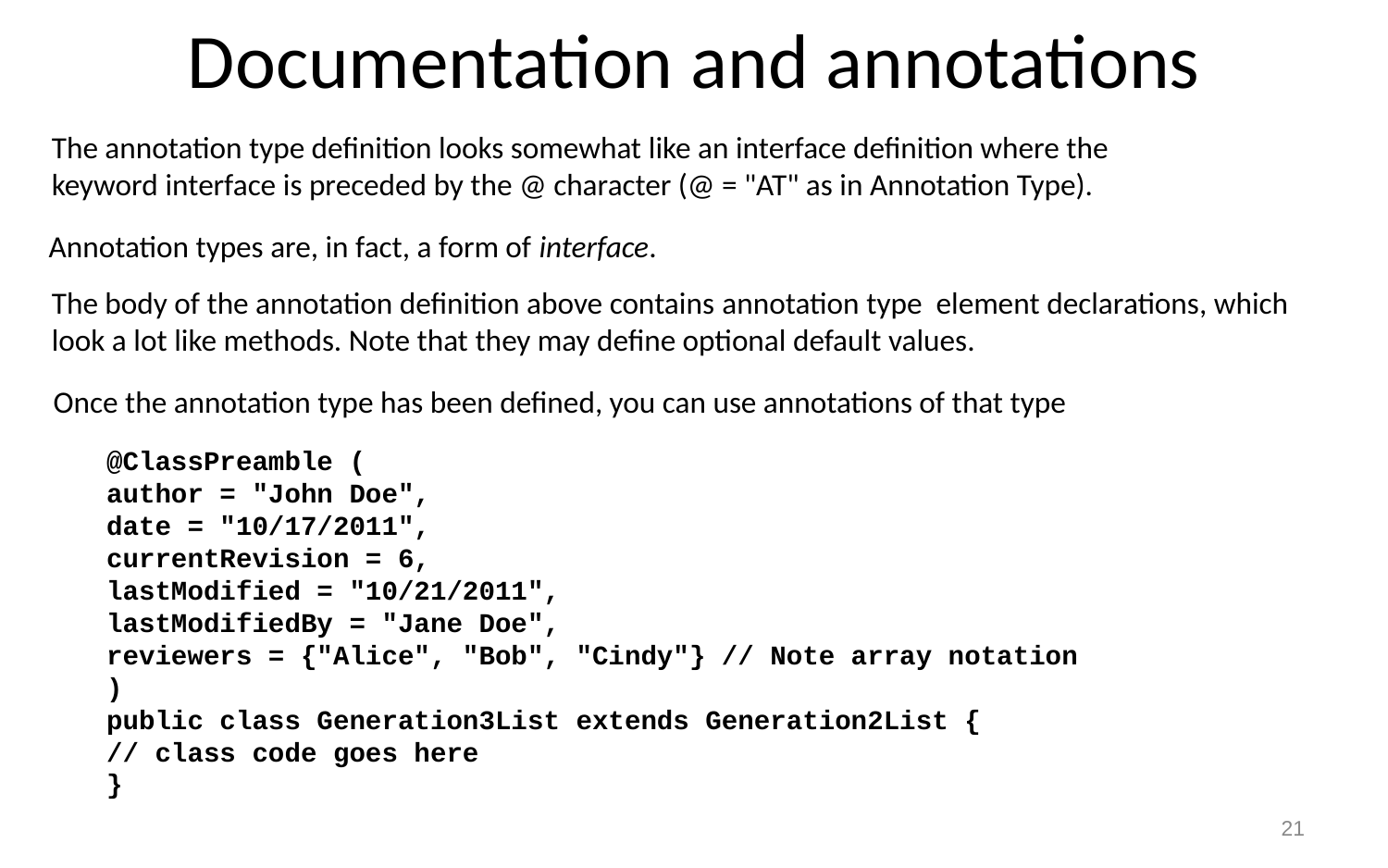

# Documentation and annotations
The annotation type definition looks somewhat like an interface definition where the keyword interface is preceded by the @ character (@ = "AT" as in Annotation Type).
Annotation types are, in fact, a form of interface.
The body of the annotation definition above contains annotation type  element declarations, which look a lot like methods. Note that they may define optional default values.
Once the annotation type has been defined, you can use annotations of that type
@ClassPreamble (
author = "John Doe",
date = "10/17/2011",
currentRevision = 6,
lastModified = "10/21/2011",
lastModifiedBy = "Jane Doe",
reviewers = {"Alice", "Bob", "Cindy"} // Note array notation
)
public class Generation3List extends Generation2List {
// class code goes here
}
21